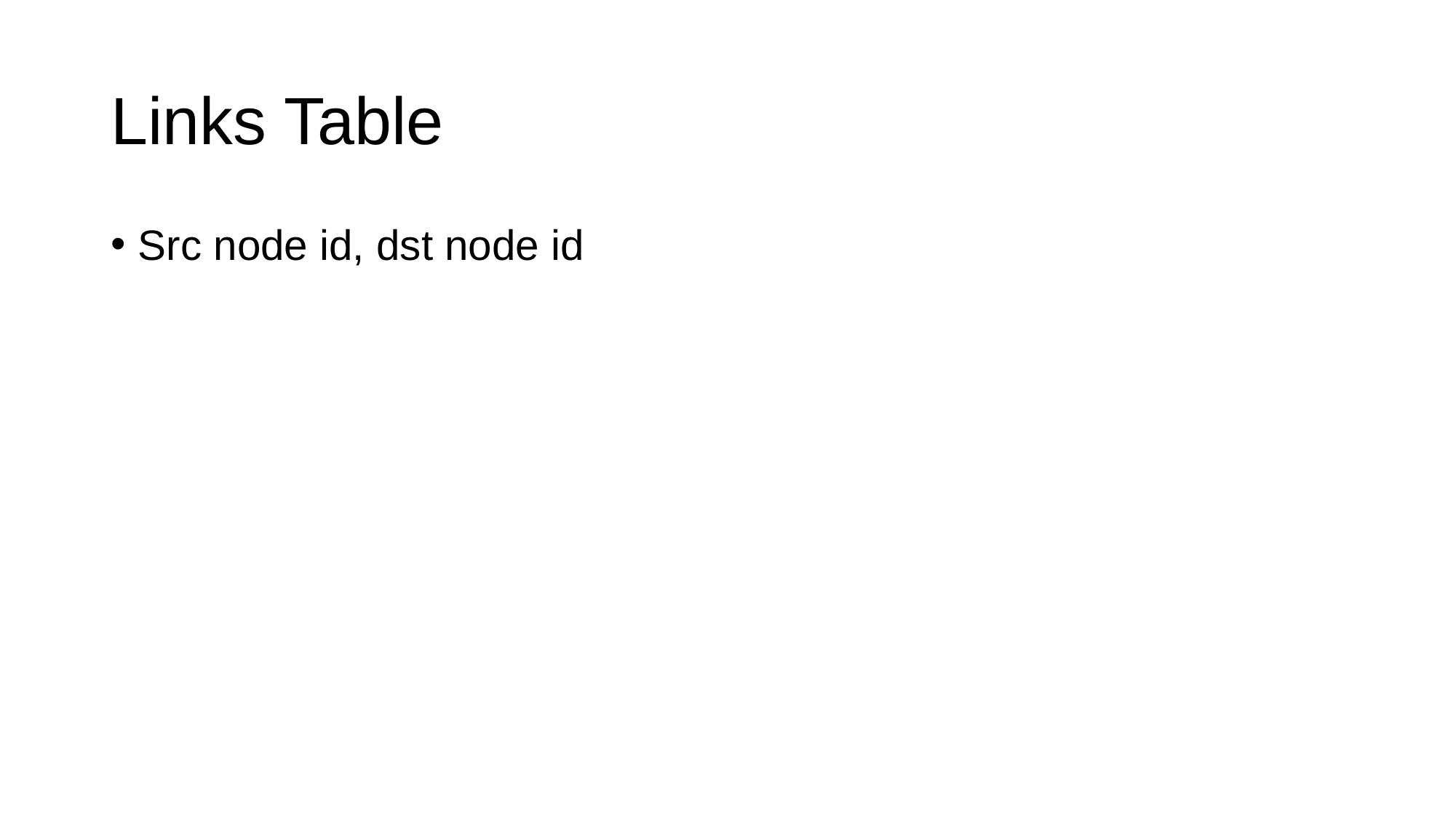

# Links Table
Src node id, dst node id